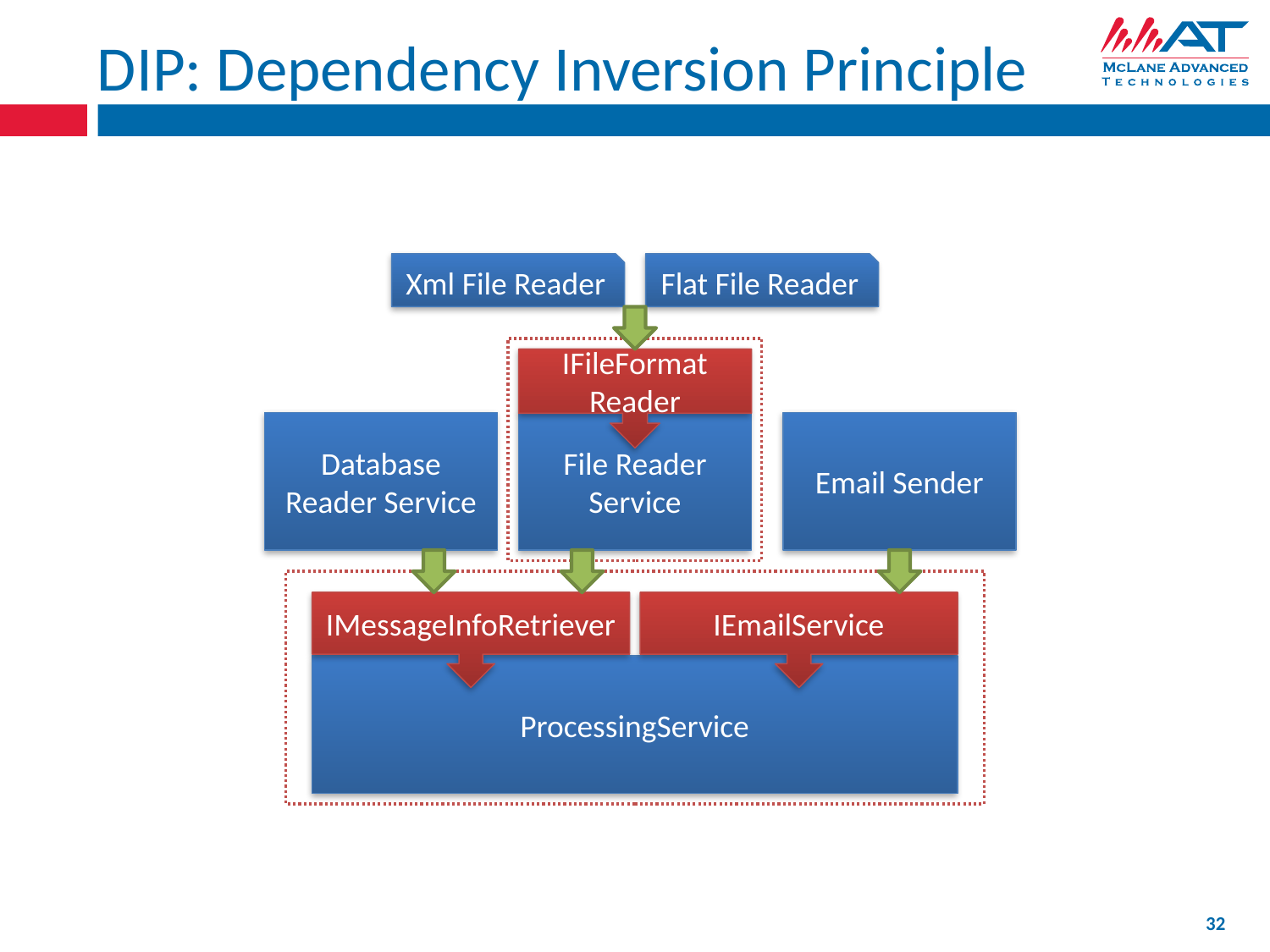

# DIP: Dependency Inversion Principle
Xml File Reader
Flat File Reader

IFileFormat Reader
File Reader Service
Database Reader Service
Email Sender

IMessageInfoRetriever
IEmailService
ProcessingService